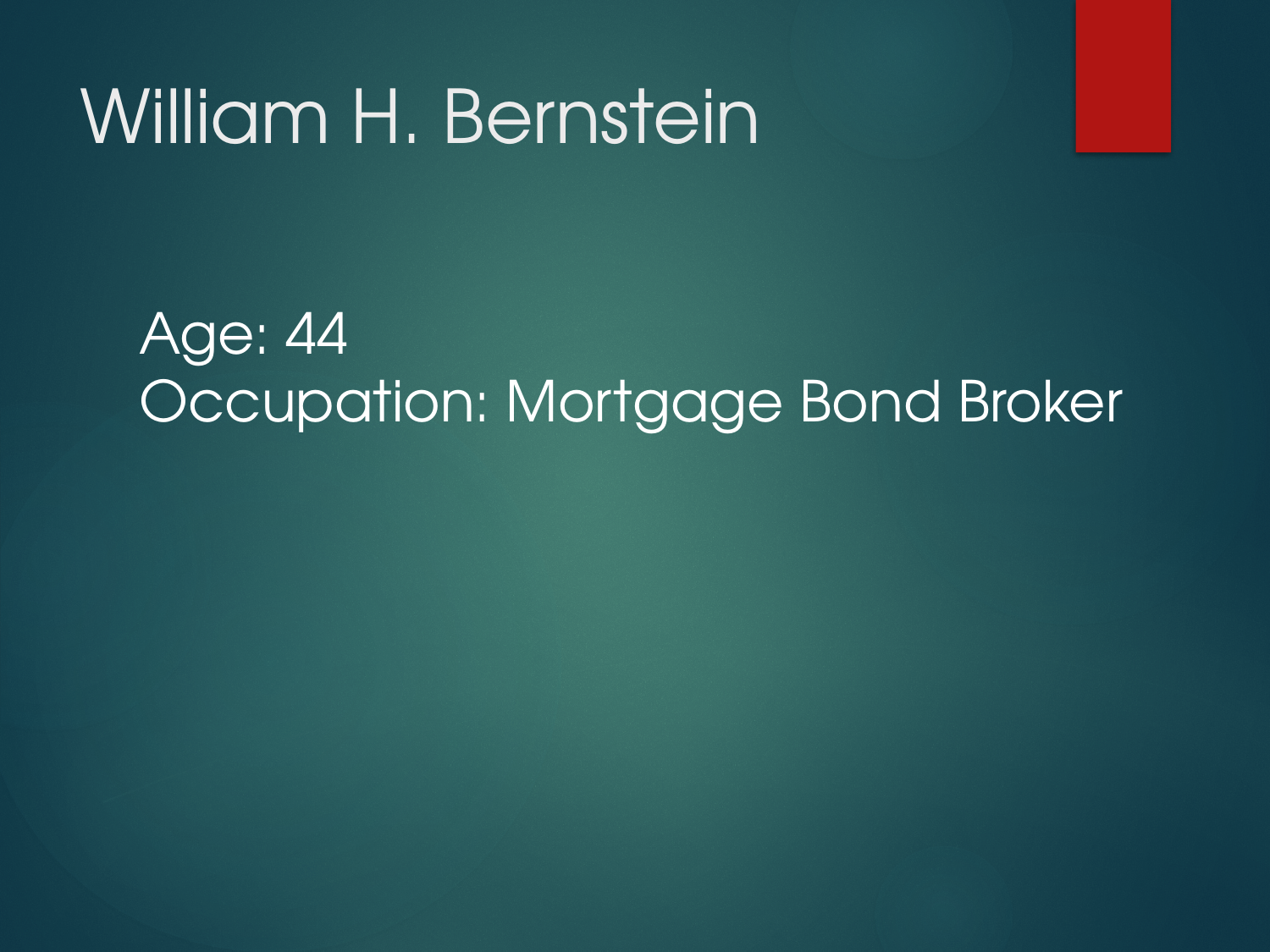

# William H. Bernstein

Age: 44
Occupation: Mortgage Bond Broker